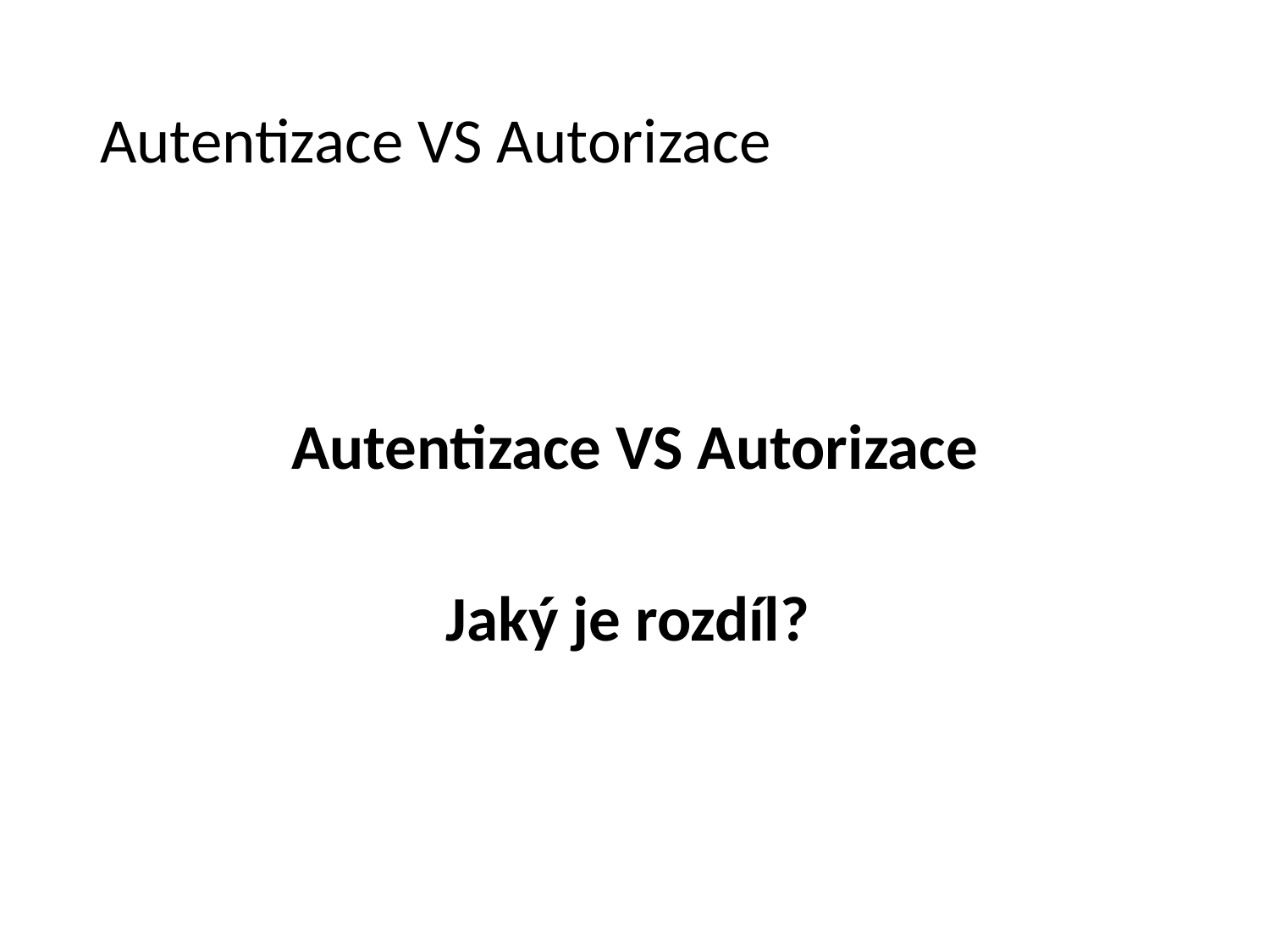

# Autentizace VS Autorizace

Autentizace VS Autorizace

Jaký je rozdíl?